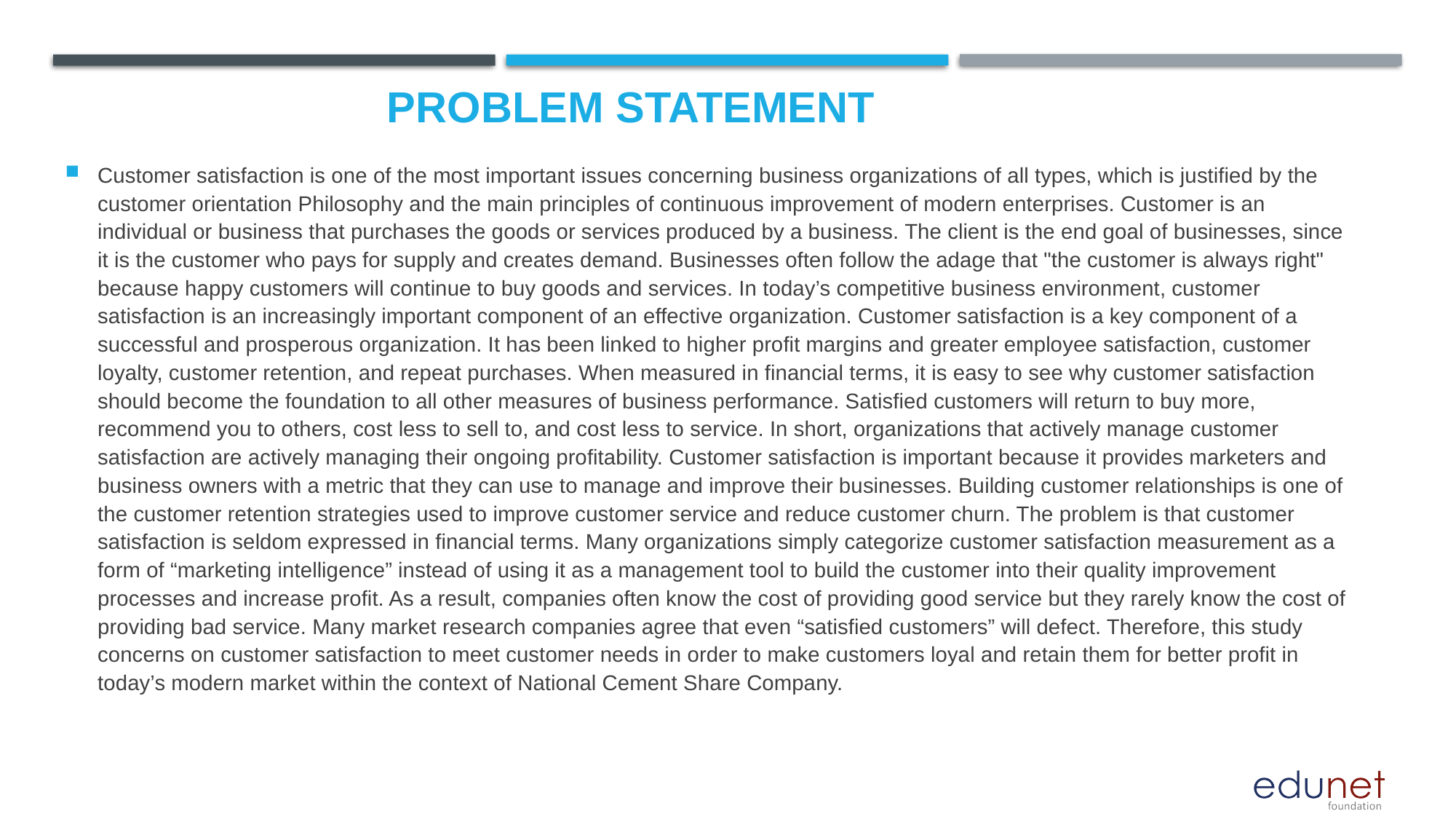

# Problem Statement
Customer satisfaction is one of the most important issues concerning business organizations of all types, which is justified by the customer orientation Philosophy and the main principles of continuous improvement of modern enterprises. Customer is an individual or business that purchases the goods or services produced by a business. The client is the end goal of businesses, since it is the customer who pays for supply and creates demand. Businesses often follow the adage that "the customer is always right" because happy customers will continue to buy goods and services. In today’s competitive business environment, customer satisfaction is an increasingly important component of an effective organization. Customer satisfaction is a key component of a successful and prosperous organization. It has been linked to higher profit margins and greater employee satisfaction, customer loyalty, customer retention, and repeat purchases. When measured in financial terms, it is easy to see why customer satisfaction should become the foundation to all other measures of business performance. Satisfied customers will return to buy more, recommend you to others, cost less to sell to, and cost less to service. In short, organizations that actively manage customer satisfaction are actively managing their ongoing profitability. Customer satisfaction is important because it provides marketers and business owners with a metric that they can use to manage and improve their businesses. Building customer relationships is one of the customer retention strategies used to improve customer service and reduce customer churn. The problem is that customer satisfaction is seldom expressed in financial terms. Many organizations simply categorize customer satisfaction measurement as a form of “marketing intelligence” instead of using it as a management tool to build the customer into their quality improvement processes and increase profit. As a result, companies often know the cost of providing good service but they rarely know the cost of providing bad service. Many market research companies agree that even “satisfied customers” will defect. Therefore, this study concerns on customer satisfaction to meet customer needs in order to make customers loyal and retain them for better profit in today’s modern market within the context of National Cement Share Company.